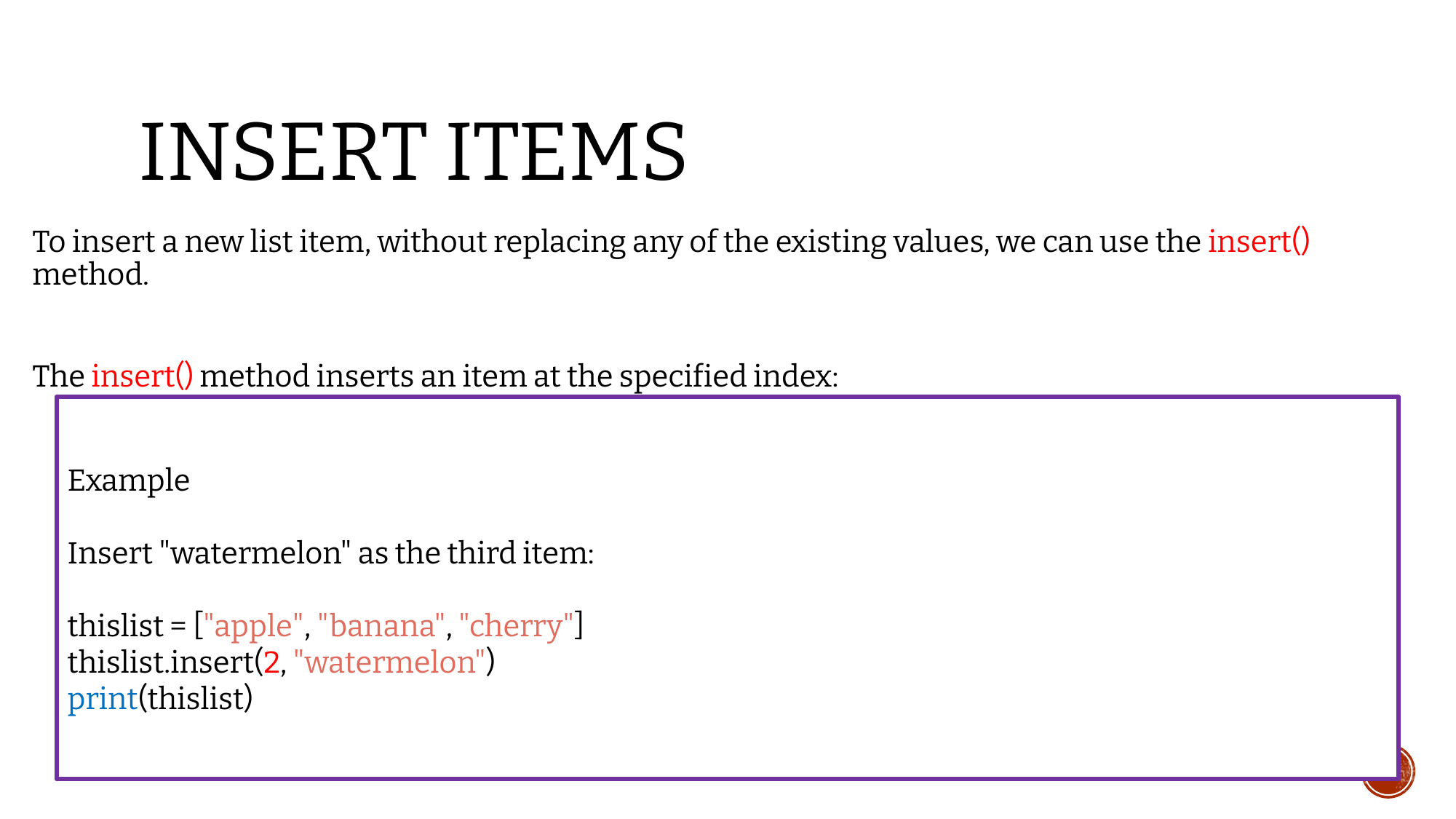

# Insert Items
To insert a new list item, without replacing any of the existing values, we can use the insert() method.

The insert() method inserts an item at the specified index:
Example

Insert "watermelon" as the third item:

thislist = ["apple", "banana", "cherry"]
thislist.insert(2, "watermelon")
print(thislist)